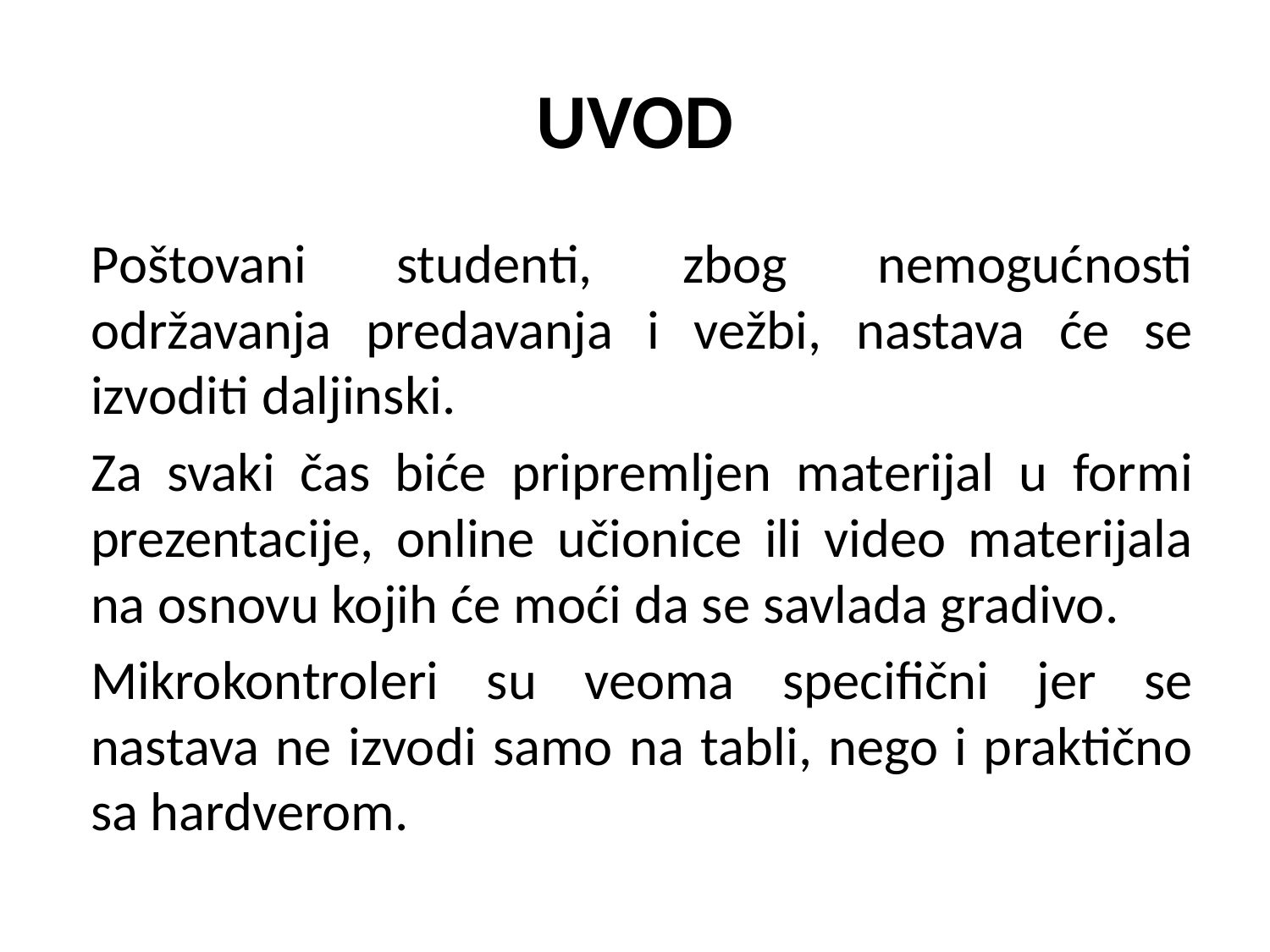

# UVOD
	Poštovani studenti, zbog nemogućnosti održavanja predavanja i vežbi, nastava će se izvoditi daljinski.
	Za svaki čas biće pripremljen materijal u formi prezentacije, online učionice ili video materijala na osnovu kojih će moći da se savlada gradivo.
	Mikrokontroleri su veoma specifični jer se nastava ne izvodi samo na tabli, nego i praktično sa hardverom.